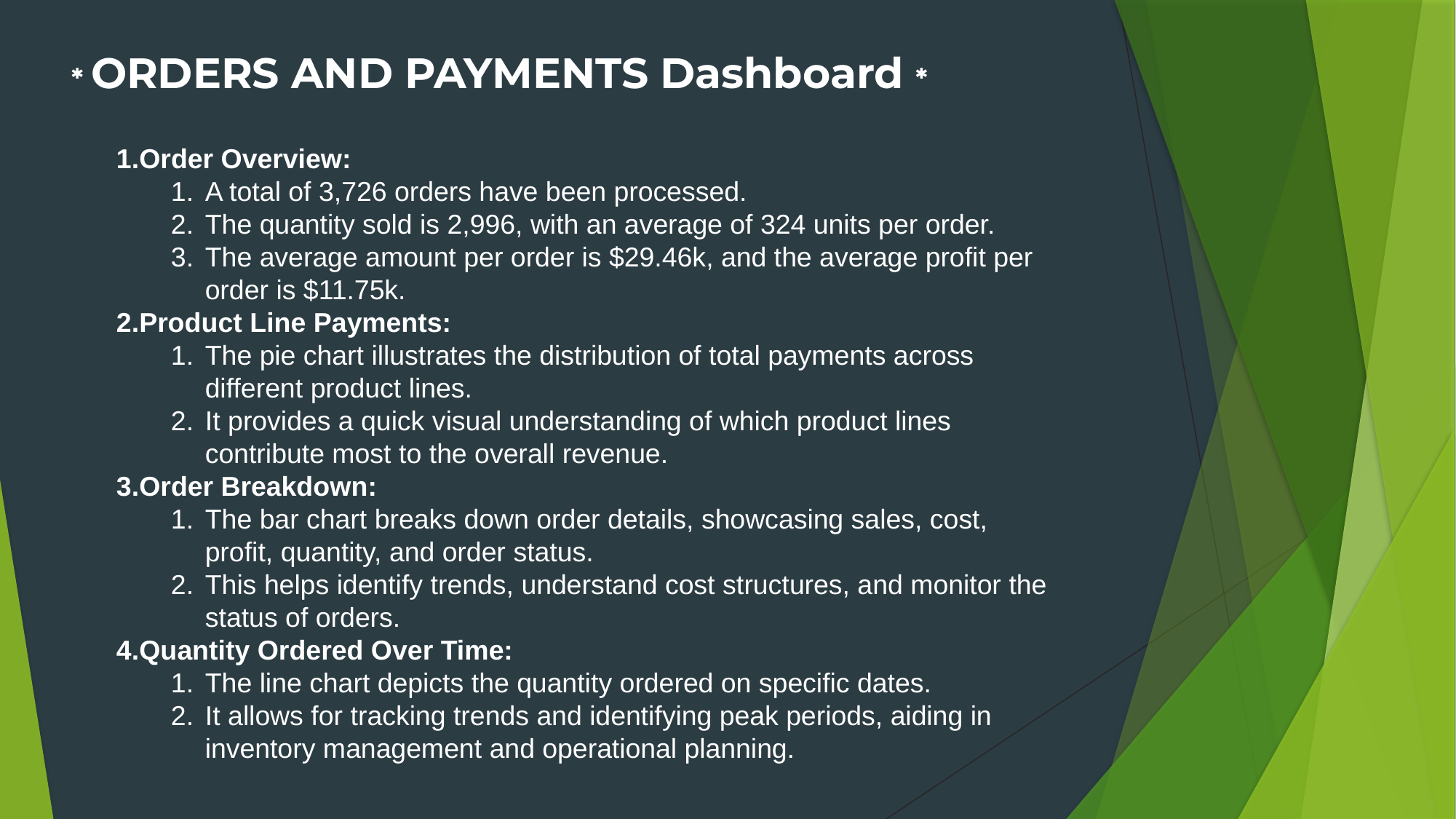

* ORDERS AND PAYMENTS Dashboard *
Order Overview:
A total of 3,726 orders have been processed.
The quantity sold is 2,996, with an average of 324 units per order.
The average amount per order is $29.46k, and the average profit per order is $11.75k.
Product Line Payments:
The pie chart illustrates the distribution of total payments across different product lines.
It provides a quick visual understanding of which product lines contribute most to the overall revenue.
Order Breakdown:
The bar chart breaks down order details, showcasing sales, cost, profit, quantity, and order status.
This helps identify trends, understand cost structures, and monitor the status of orders.
Quantity Ordered Over Time:
The line chart depicts the quantity ordered on specific dates.
It allows for tracking trends and identifying peak periods, aiding in inventory management and operational planning.